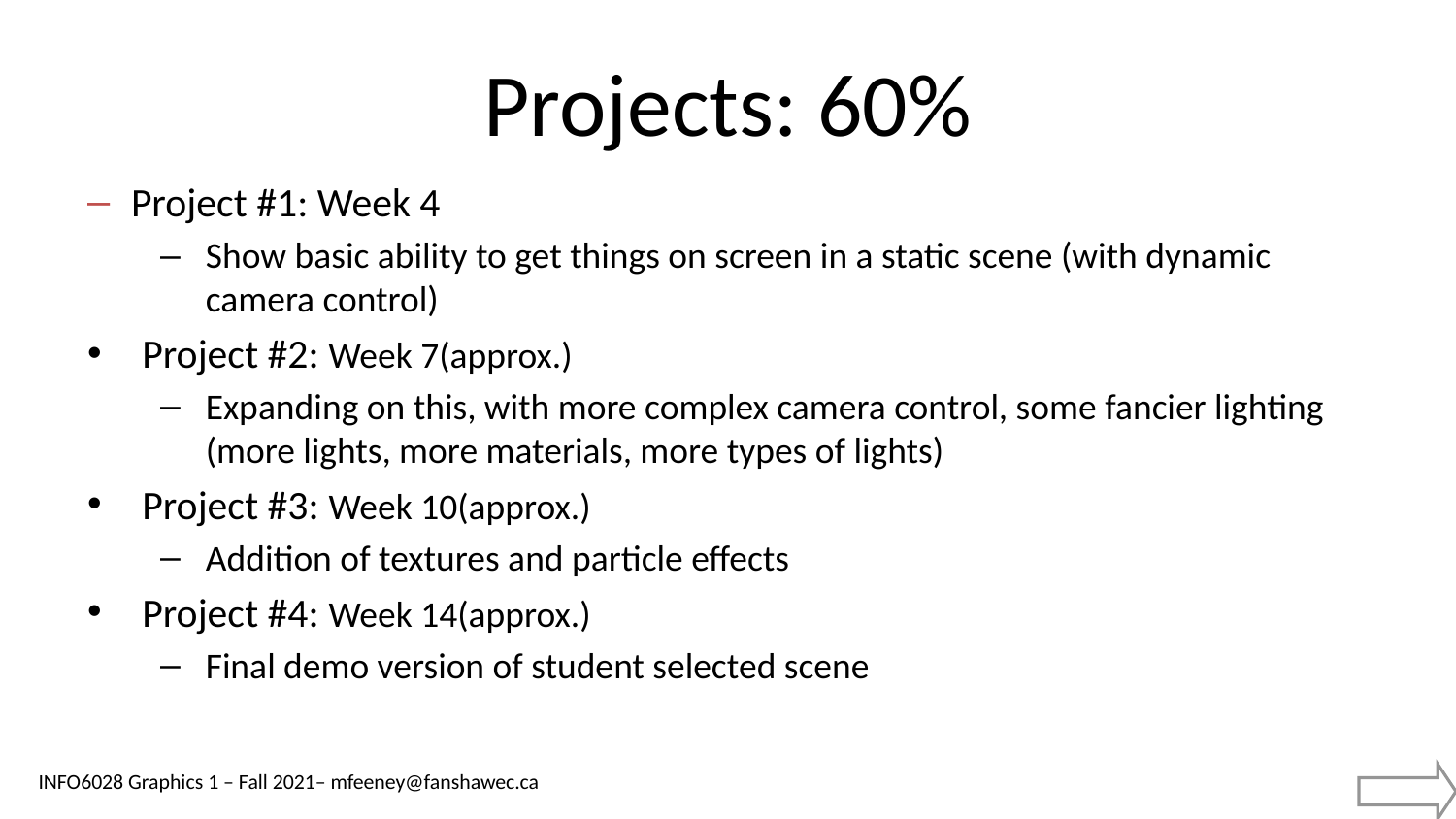

# Projects: 60%
Project #1: Week 4
Show basic ability to get things on screen in a static scene (with dynamic camera control)
Project #2: Week 7(approx.)
Expanding on this, with more complex camera control, some fancier lighting (more lights, more materials, more types of lights)
Project #3: Week 10(approx.)
Addition of textures and particle effects
Project #4: Week 14(approx.)
Final demo version of student selected scene